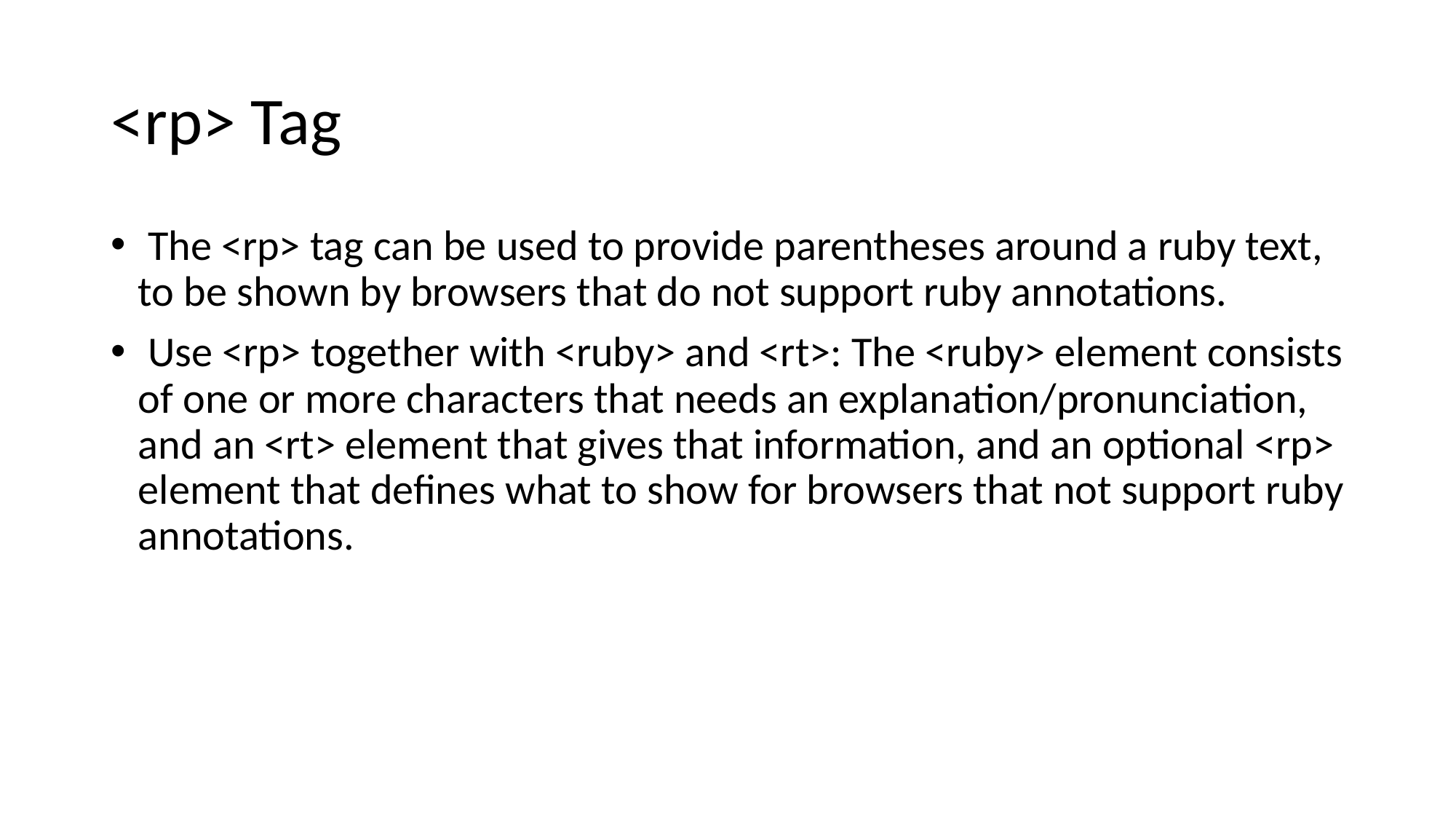

# <rp> Tag
 The <rp> tag can be used to provide parentheses around a ruby text, to be shown by browsers that do not support ruby annotations.
 Use <rp> together with <ruby> and <rt>: The <ruby> element consists of one or more characters that needs an explanation/pronunciation, and an <rt> element that gives that information, and an optional <rp> element that defines what to show for browsers that not support ruby annotations.